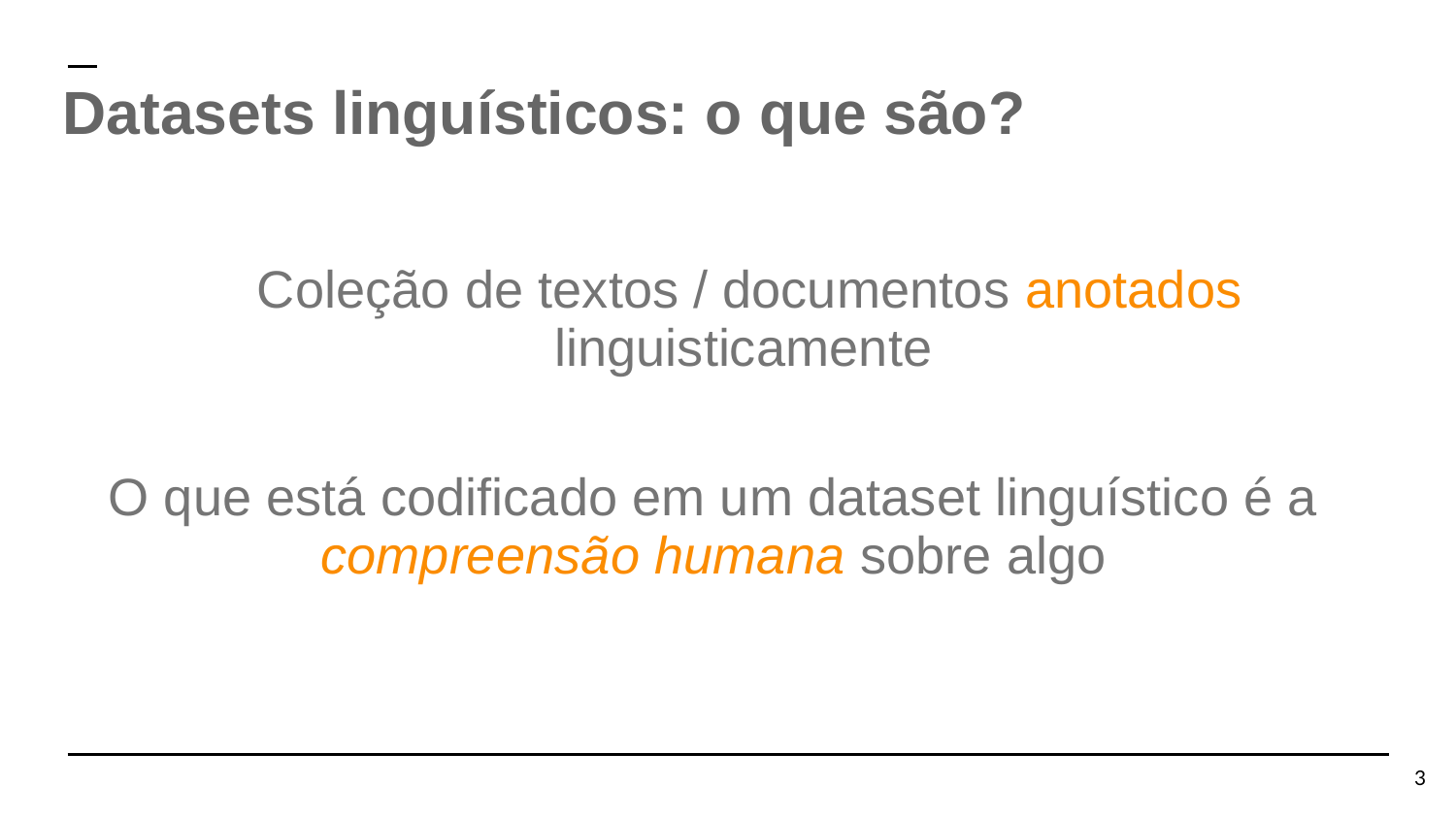

Datasets linguísticos: o que são?

Coleção de textos / documentos anotados linguisticamente

O que está codificado em um dataset linguístico é a compreensão humana sobre algo

3